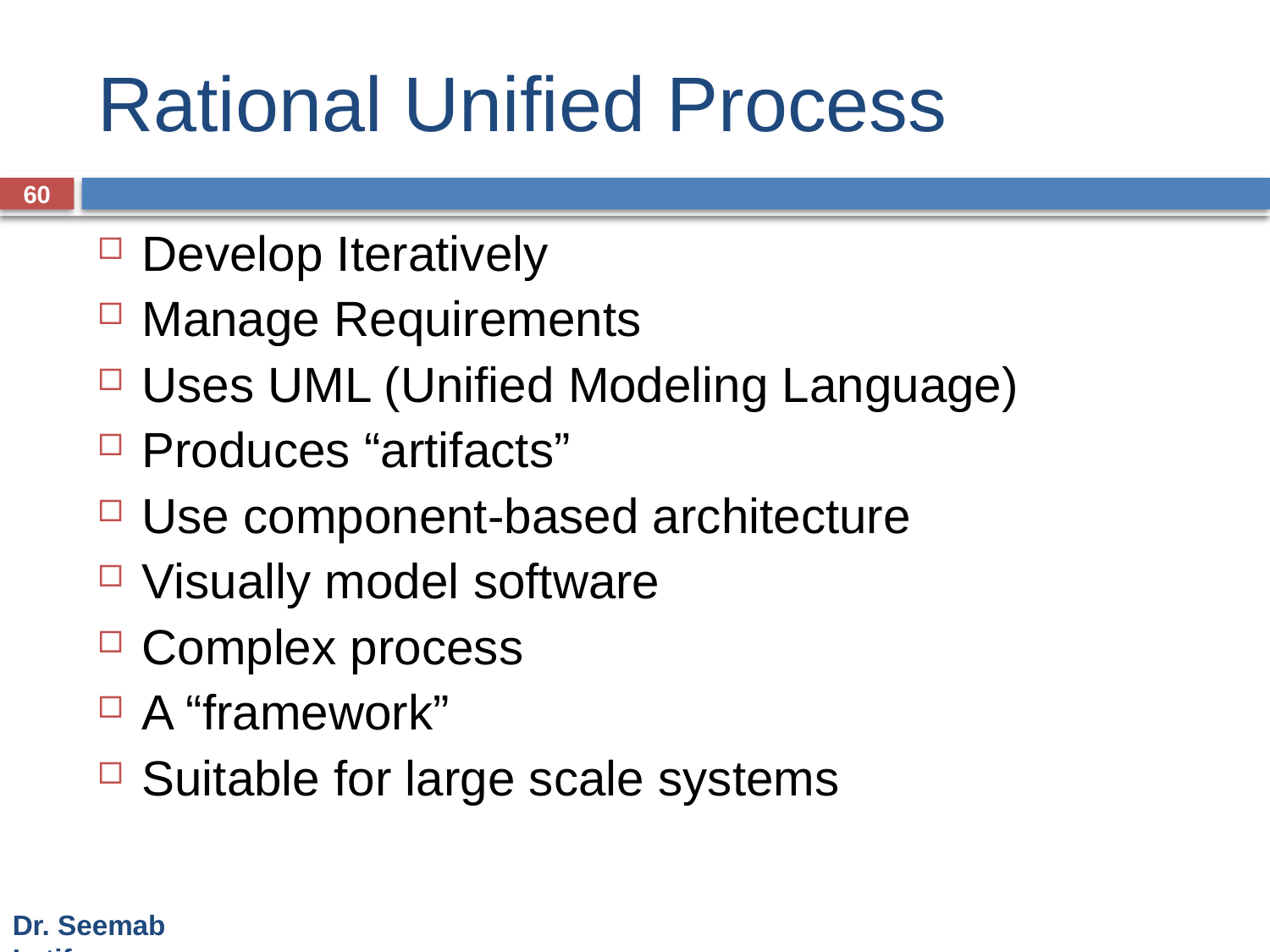

# Rational Unified Process
60
Develop Iteratively
Manage Requirements
Uses UML (Unified Modeling Language)
Produces “artifacts”
Use component-based architecture
Visually model software
Complex process
A “framework”
Suitable for large scale systems